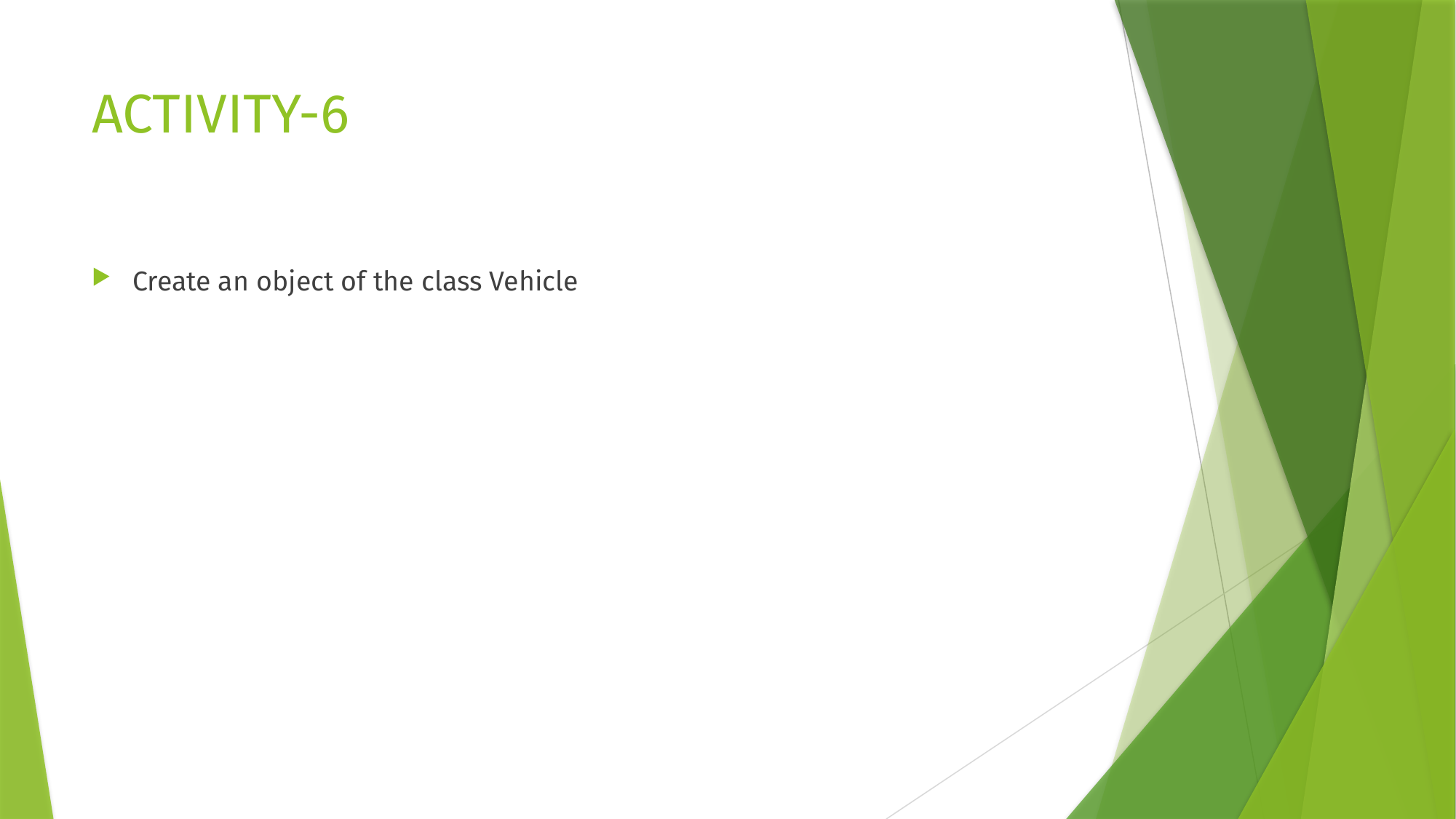

# ACTIVITY-6
Create an object of the class Vehicle